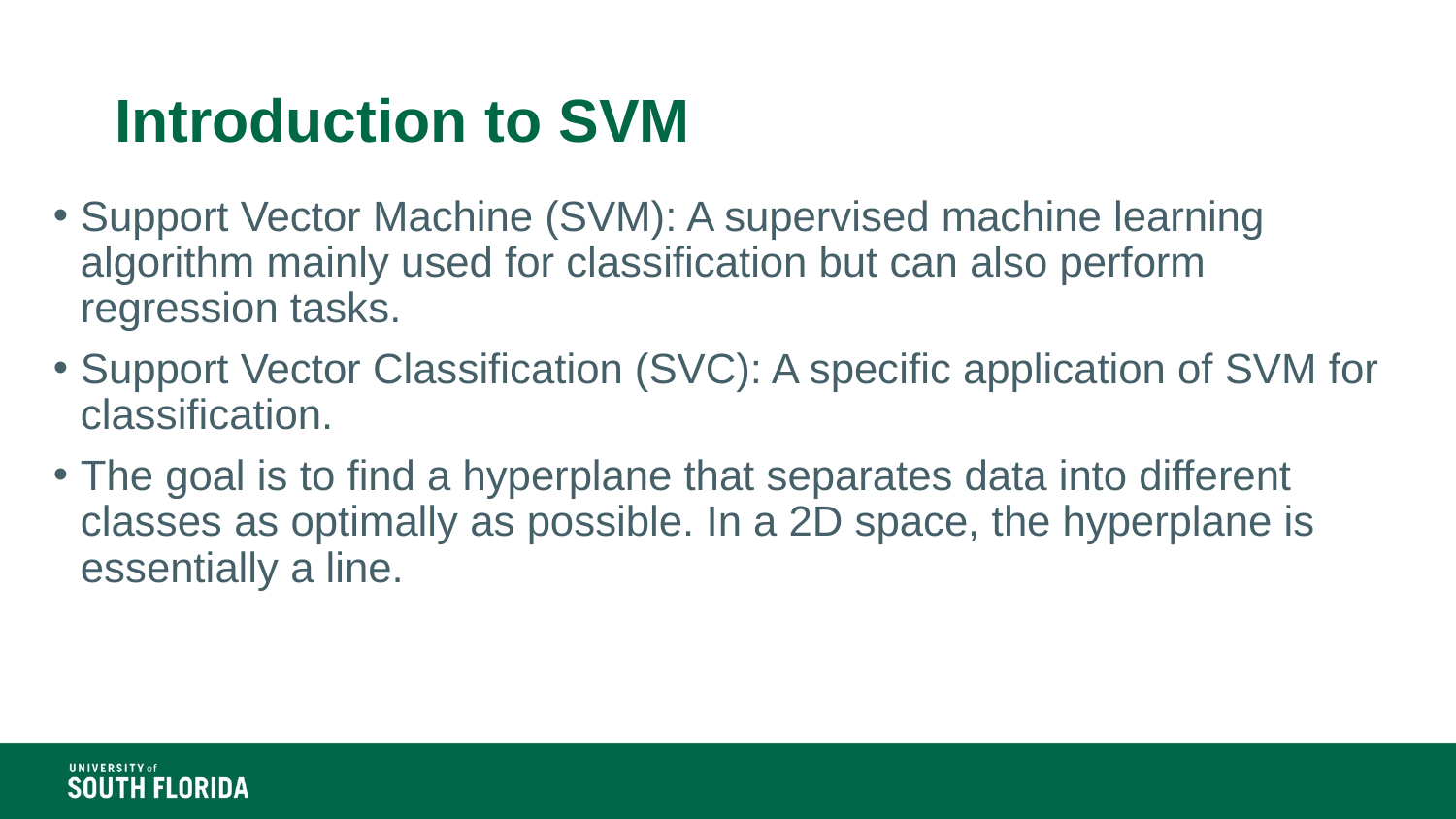

# Introduction to SVM
Support Vector Machine (SVM): A supervised machine learning algorithm mainly used for classification but can also perform regression tasks.
Support Vector Classification (SVC): A specific application of SVM for classification.
The goal is to find a hyperplane that separates data into different classes as optimally as possible. In a 2D space, the hyperplane is essentially a line.